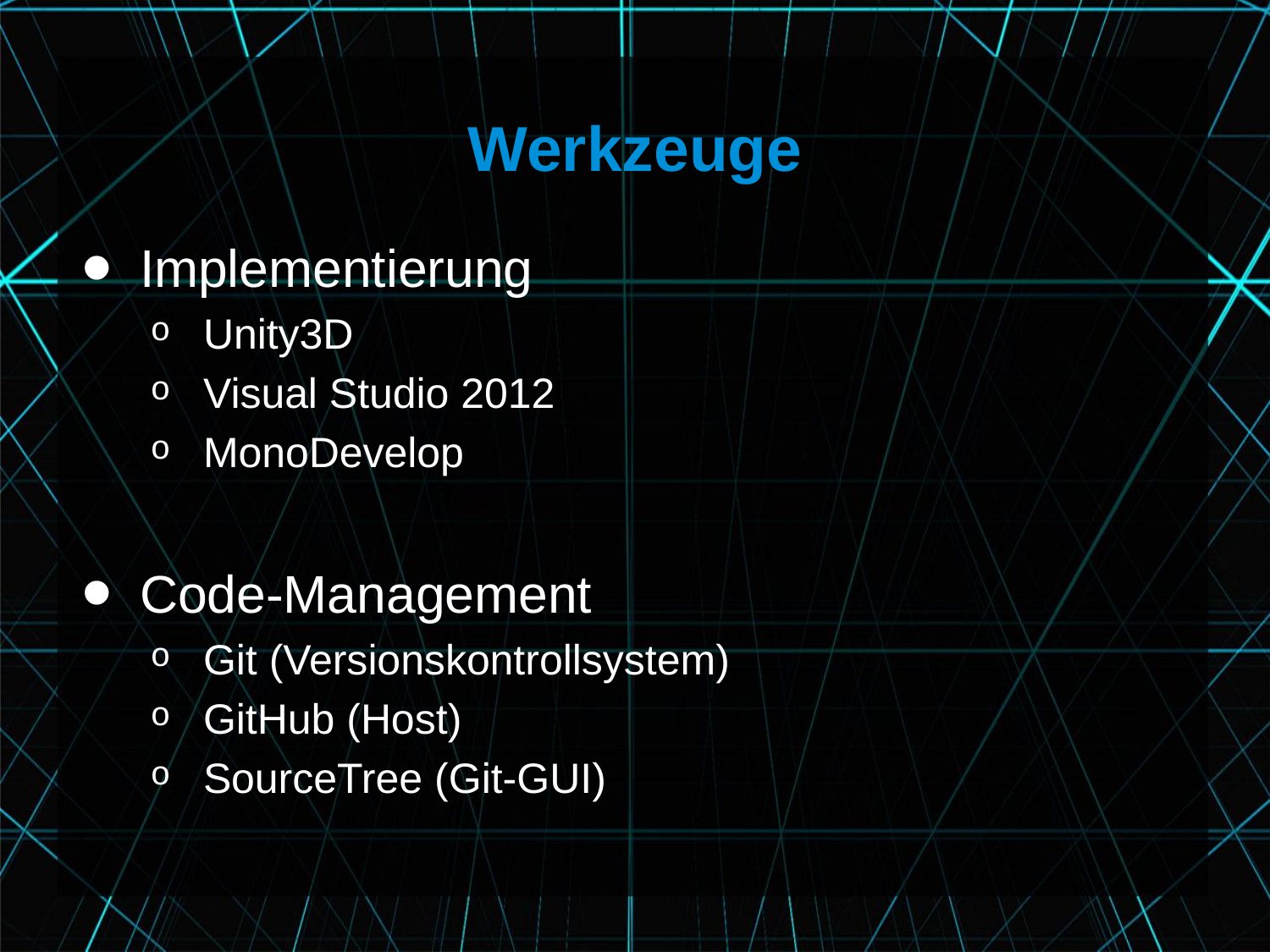

# Werkzeuge
Implementierung
Unity3D
Visual Studio 2012
MonoDevelop

Code-Management
Git (Versionskontrollsystem)
GitHub (Host)
SourceTree (Git-GUI)